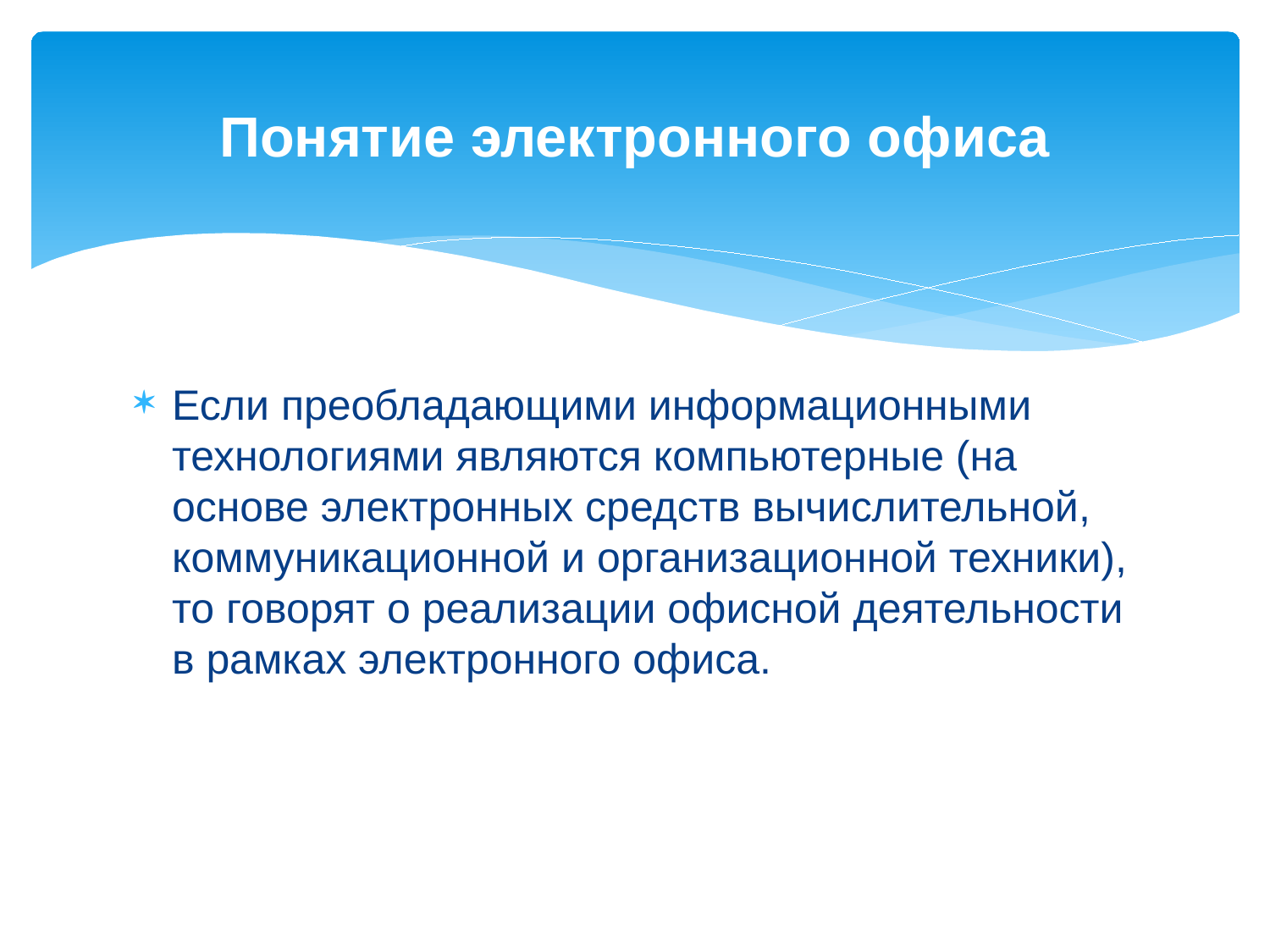

# Понятие электронного офиса
Если преобладающими информационными технологиями являются компьютерные (на основе электронных средств вычислительной, коммуникационной и организационной техники), то говорят о реализации офисной деятельности в рамках электронного офиса.